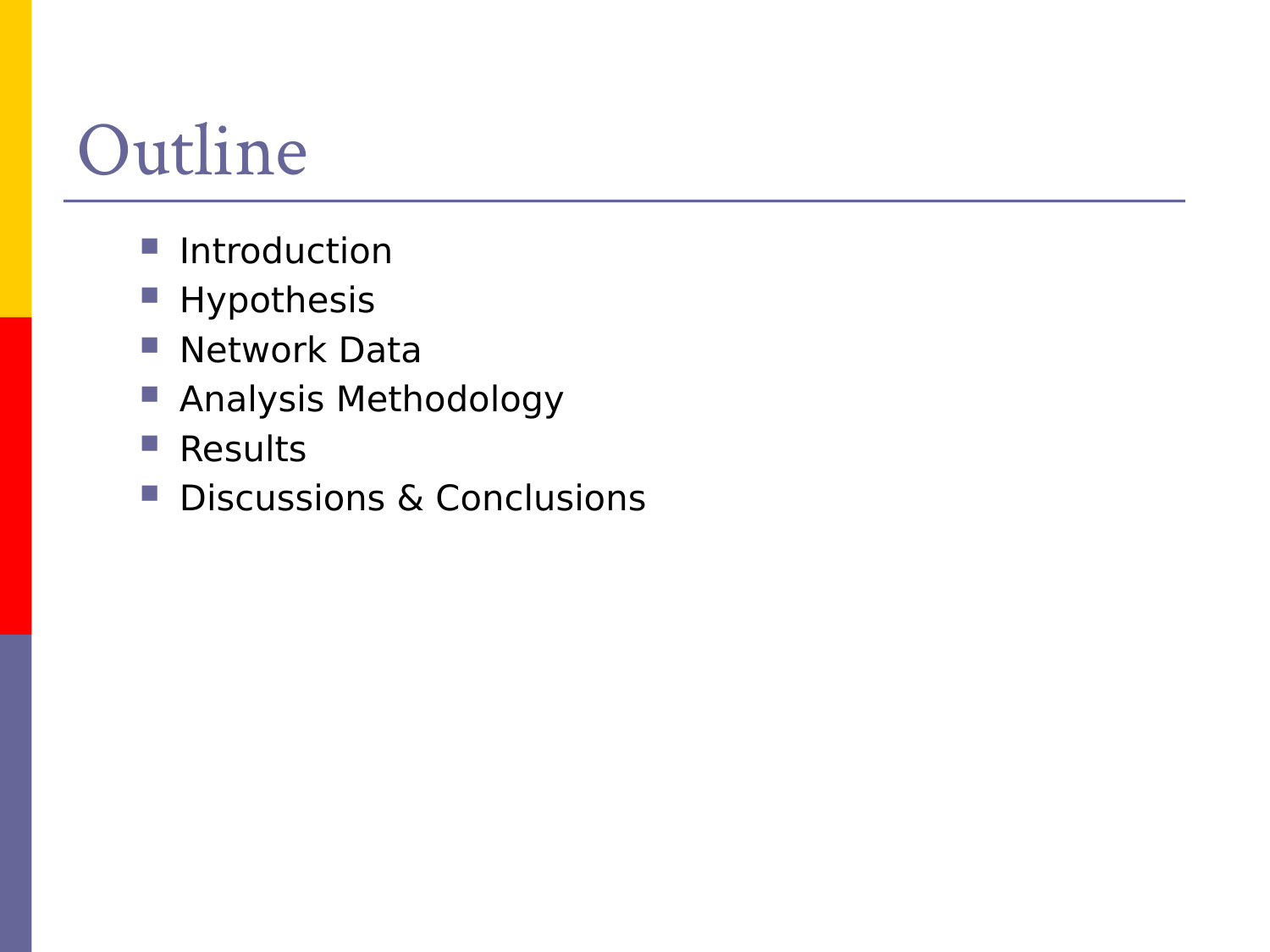

# Outline
Introduction
Hypothesis
Network Data
Analysis Methodology
Results
Discussions & Conclusions